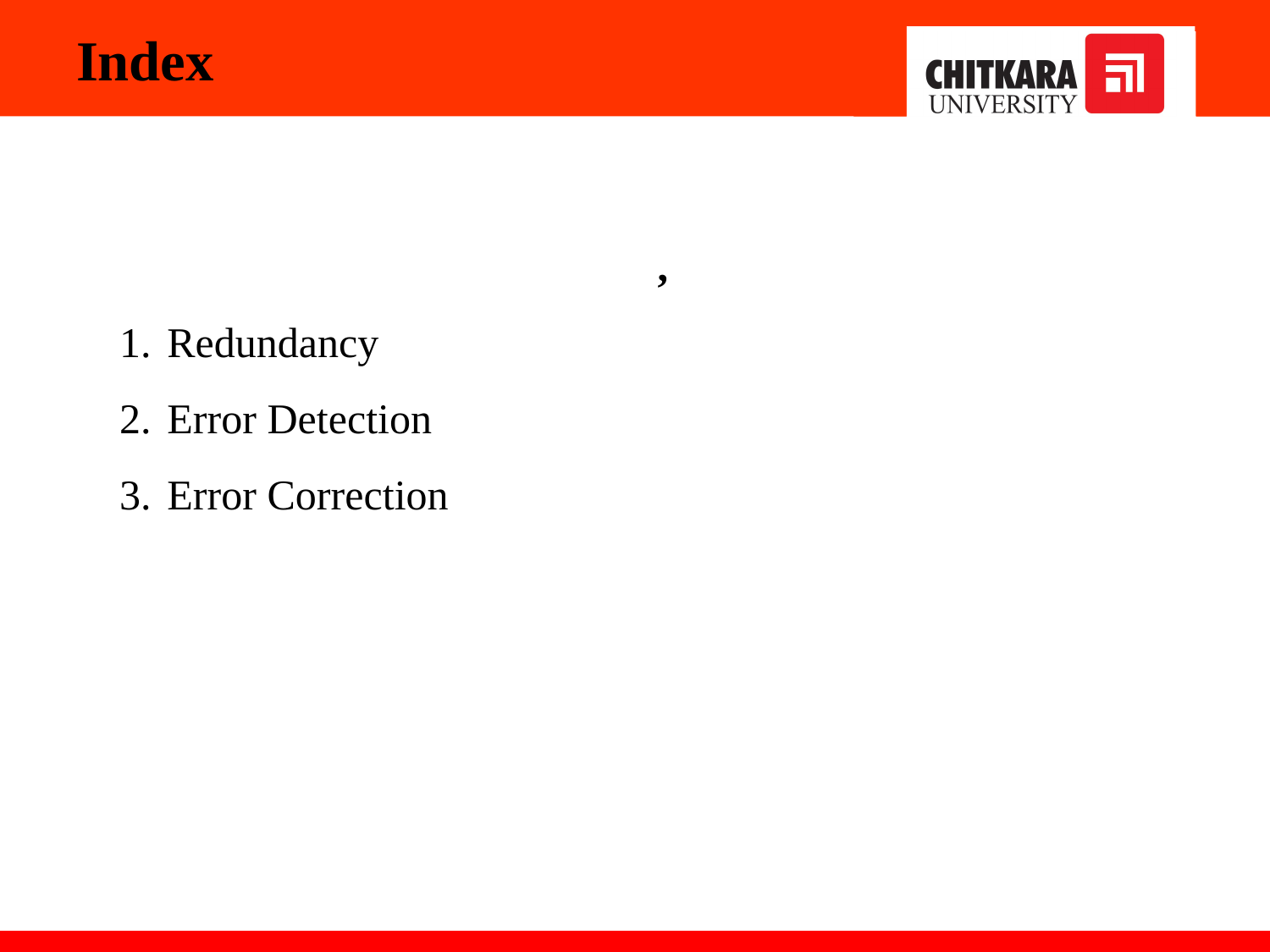

Index

,
Redundancy
Error Detection
Error Correction